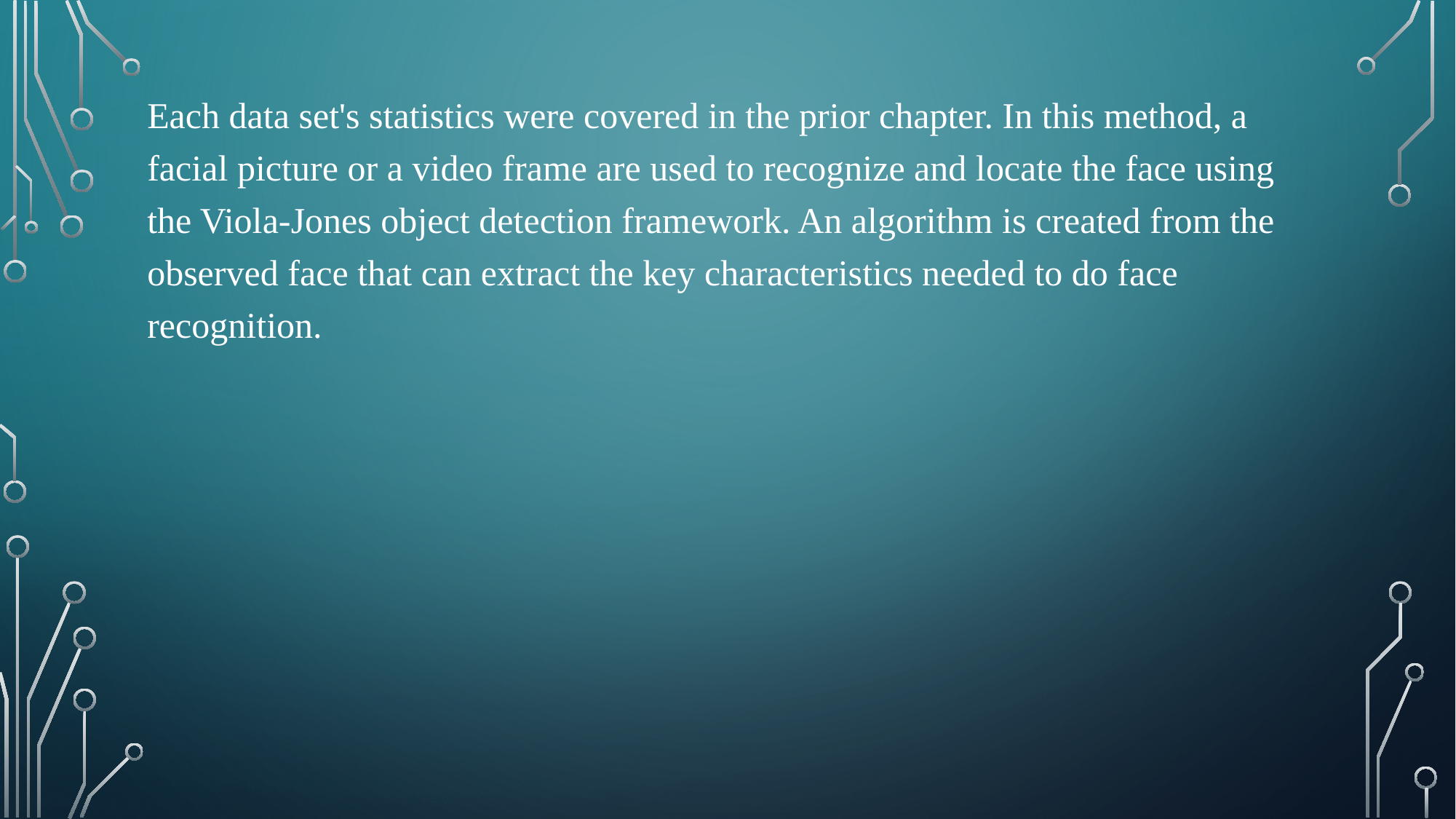

Each data set's statistics were covered in the prior chapter. In this method, a facial picture or a video frame are used to recognize and locate the face using the Viola-Jones object detection framework. An algorithm is created from the observed face that can extract the key characteristics needed to do face recognition.